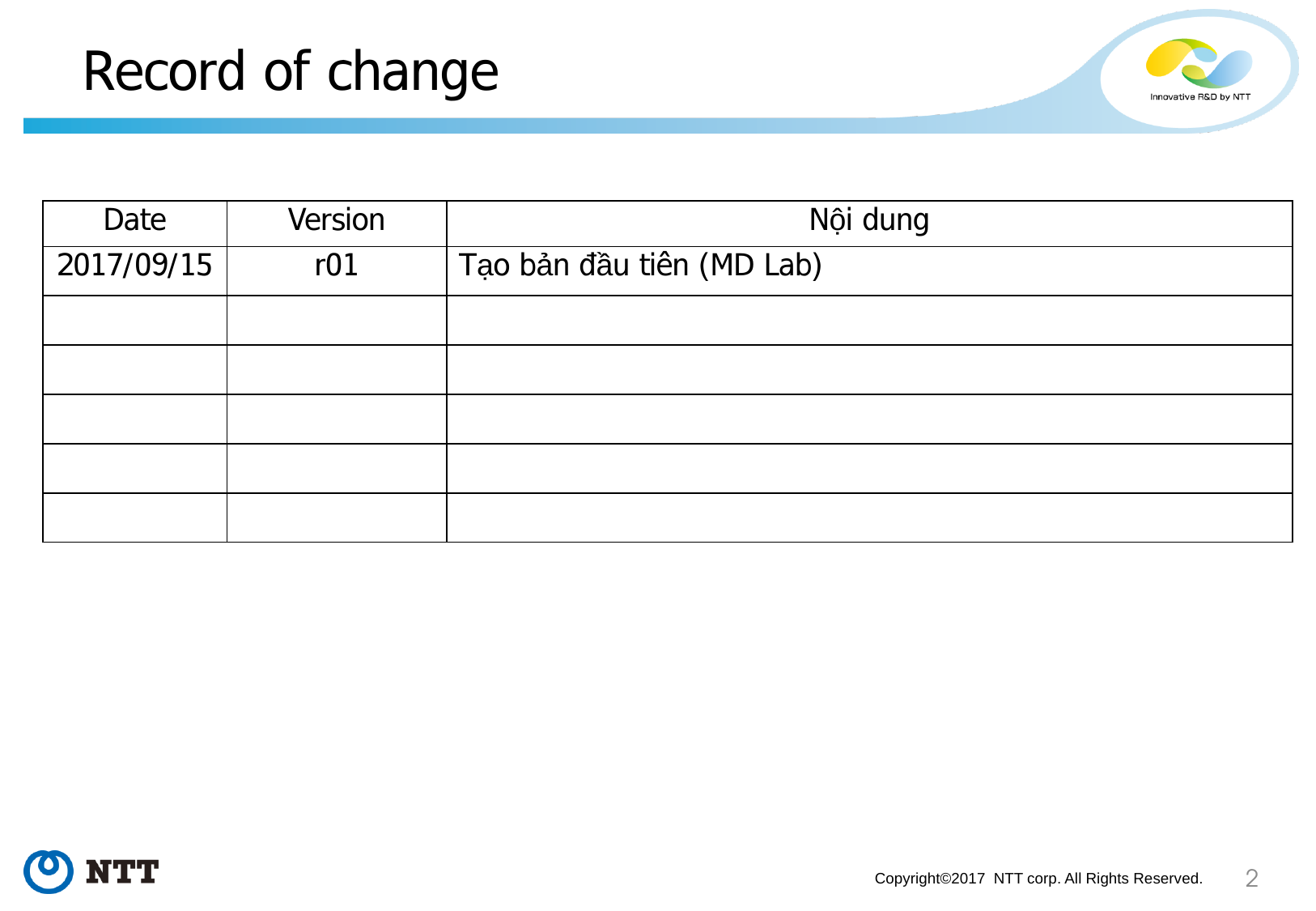

# Record of change
| Date | Version | Nội dung |
| --- | --- | --- |
| 2017/09/15 | r01 | Tạo bản đầu tiên (MD Lab) |
|  |  |  |
|  |  |  |
|  |  |  |
|  |  |  |
|  |  |  |